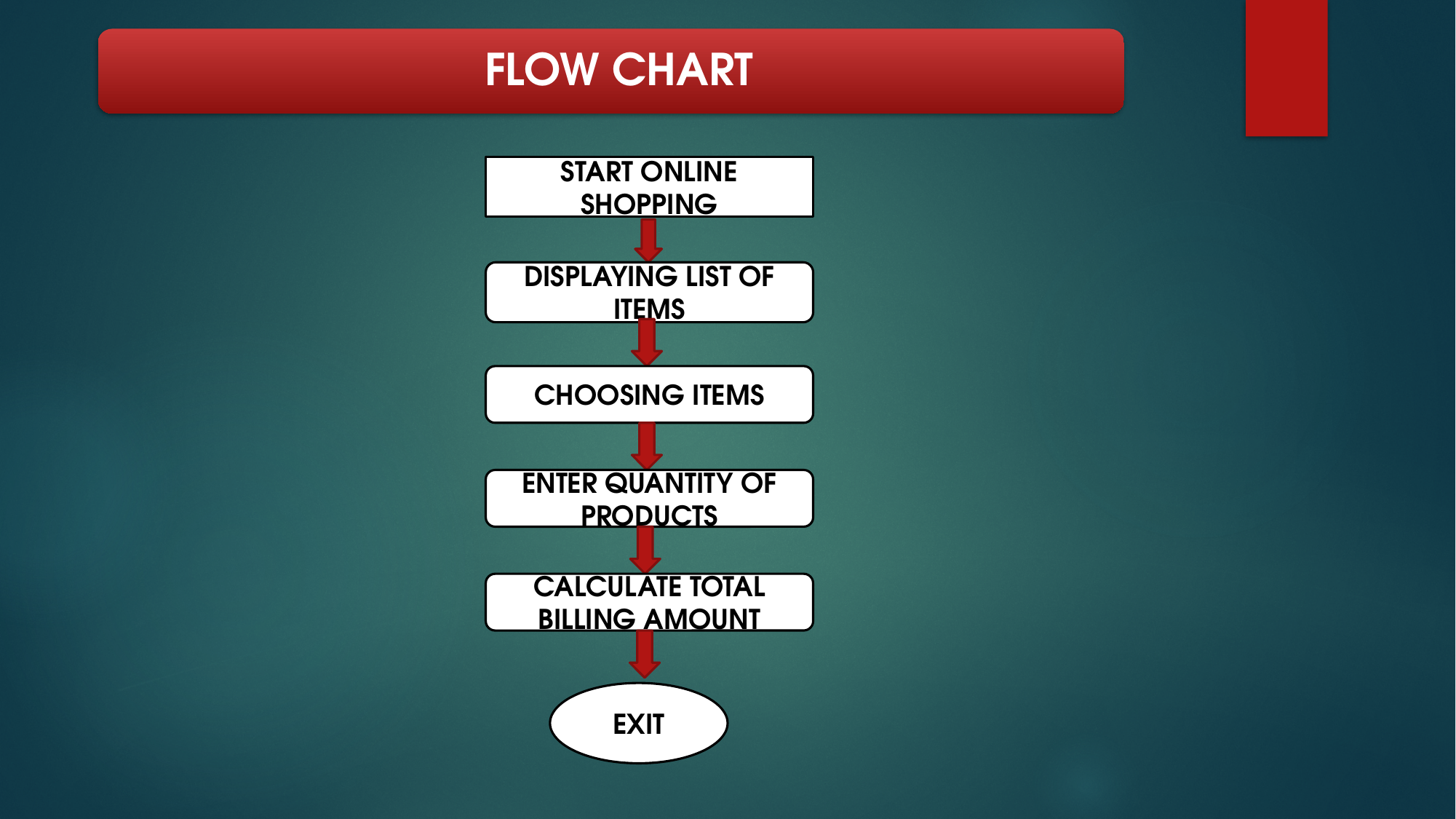

FLOW CHART
START ONLINE SHOPPING

DISPLAYING LIST OF ITEMS

CHOOSING ITEMS

ENTER QUANTITY OF PRODUCTS

CALCULATE TOTAL BILLING AMOUNT

EXIT